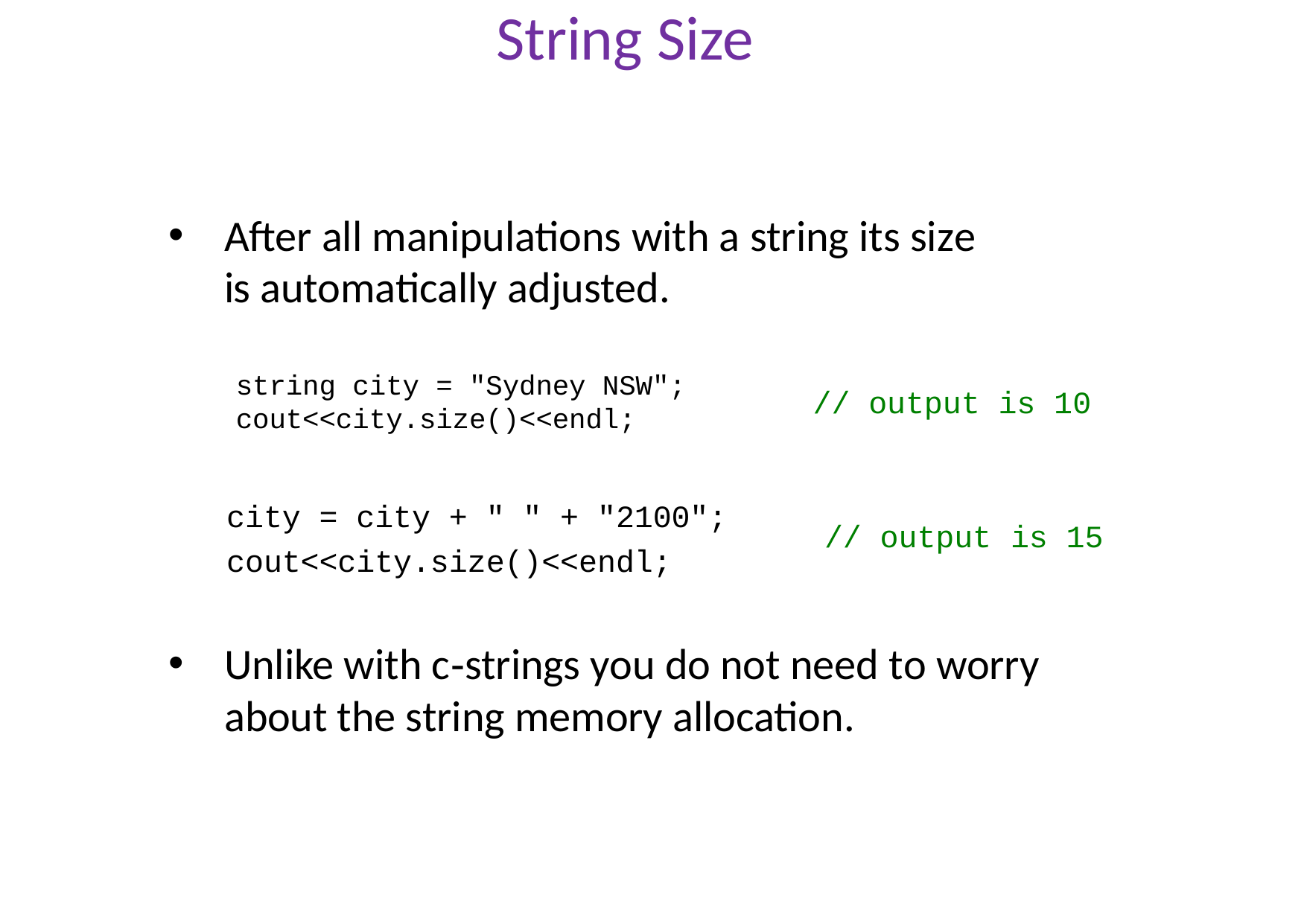

# String Size
After all manipulations with a string its size is automatically adjusted.

string city = "Sydney NSW"; cout<<city.size()<<endl;
// output is 10
city = city + " " + "2100"; cout<<city.size()<<endl;
// output
is 15
Unlike with c‐strings you do not need to worry about the string memory allocation.